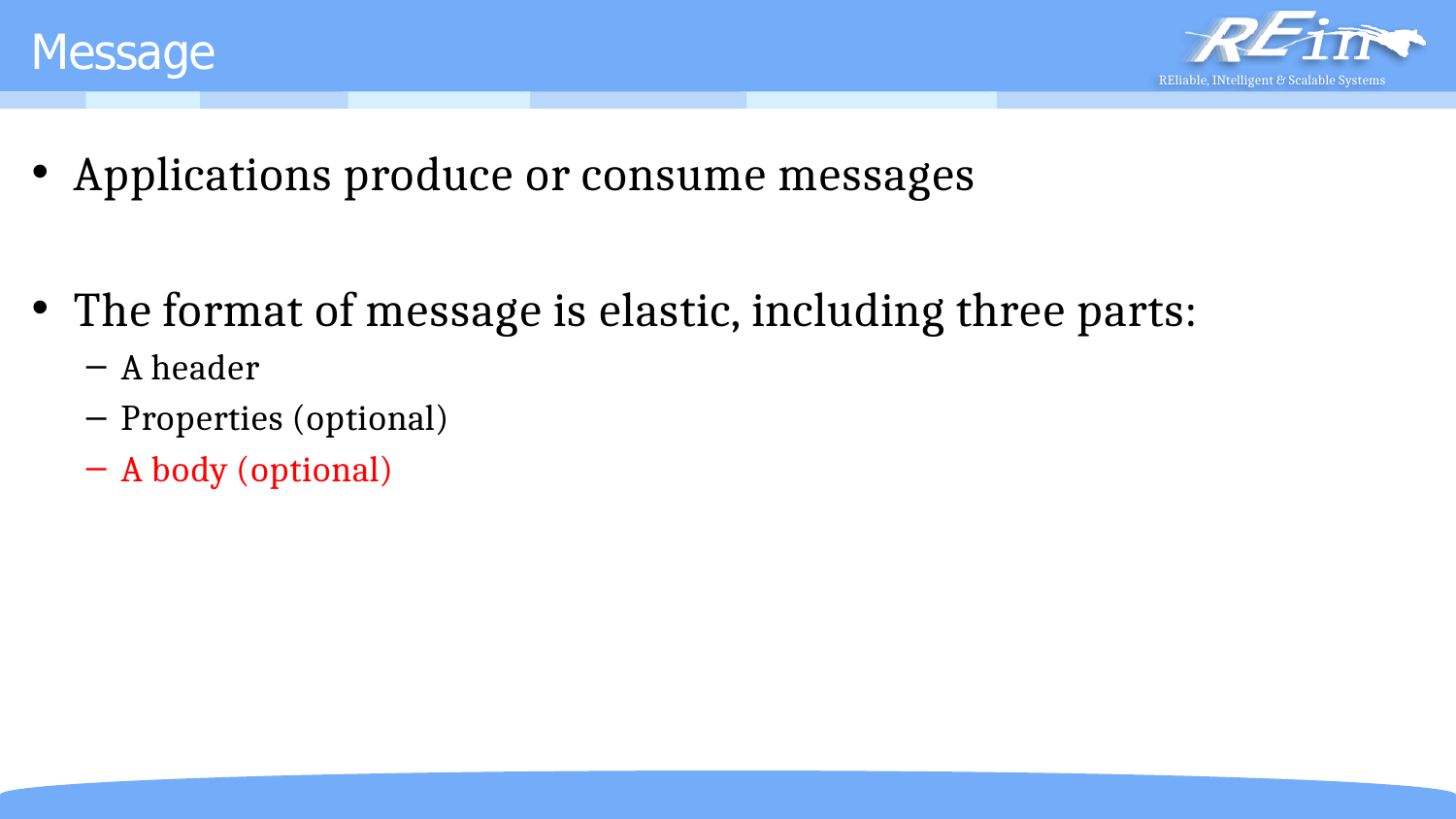

# Message
Applications produce or consume messages

The format of message is elastic, including three parts:
A header
Properties (optional)
A body (optional)

9